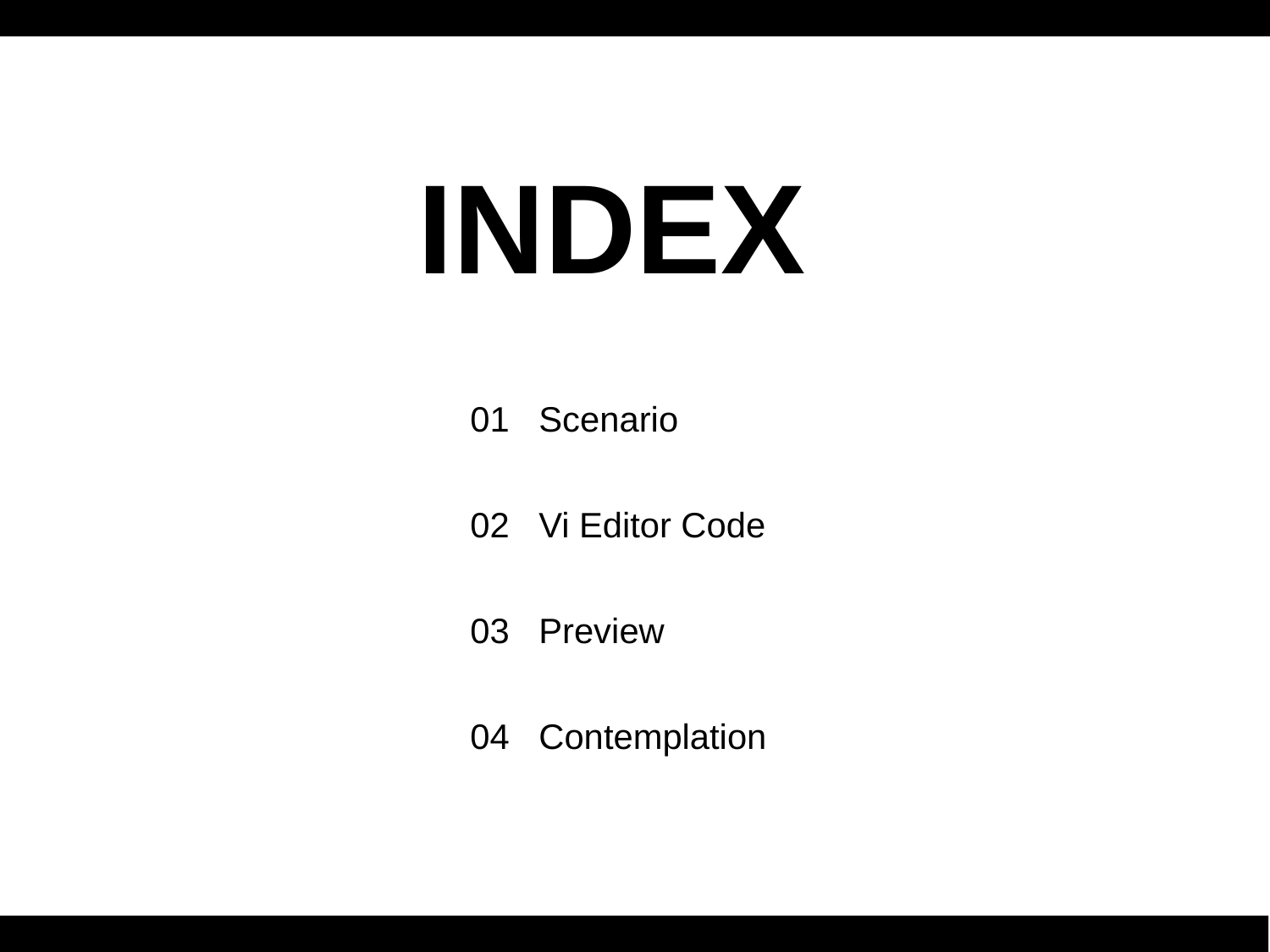

INDEX
01   Scenario
02   Vi Editor Code
03   Preview
04   Contemplation